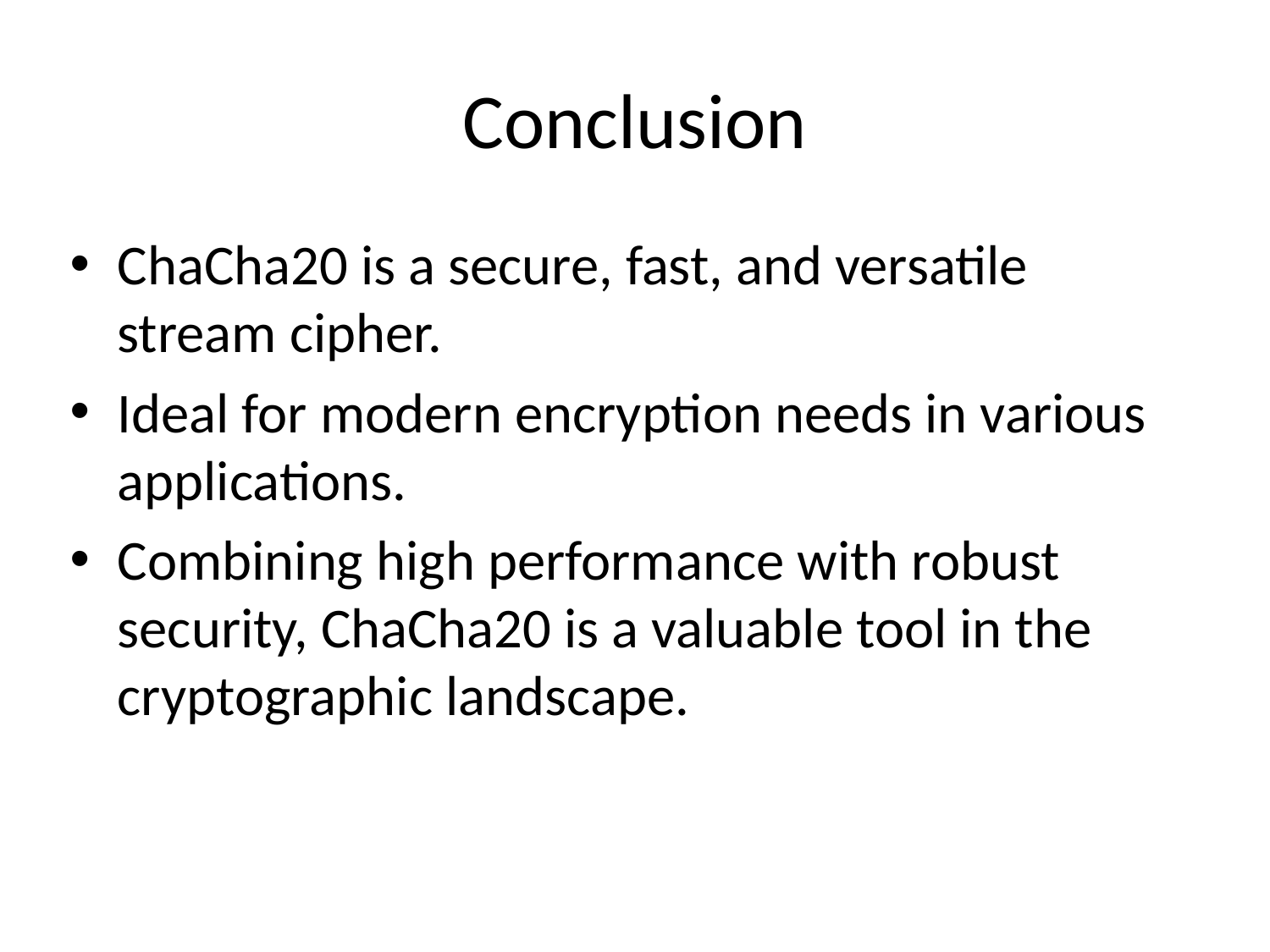

# Conclusion
ChaCha20 is a secure, fast, and versatile stream cipher.
Ideal for modern encryption needs in various applications.
Combining high performance with robust security, ChaCha20 is a valuable tool in the cryptographic landscape.